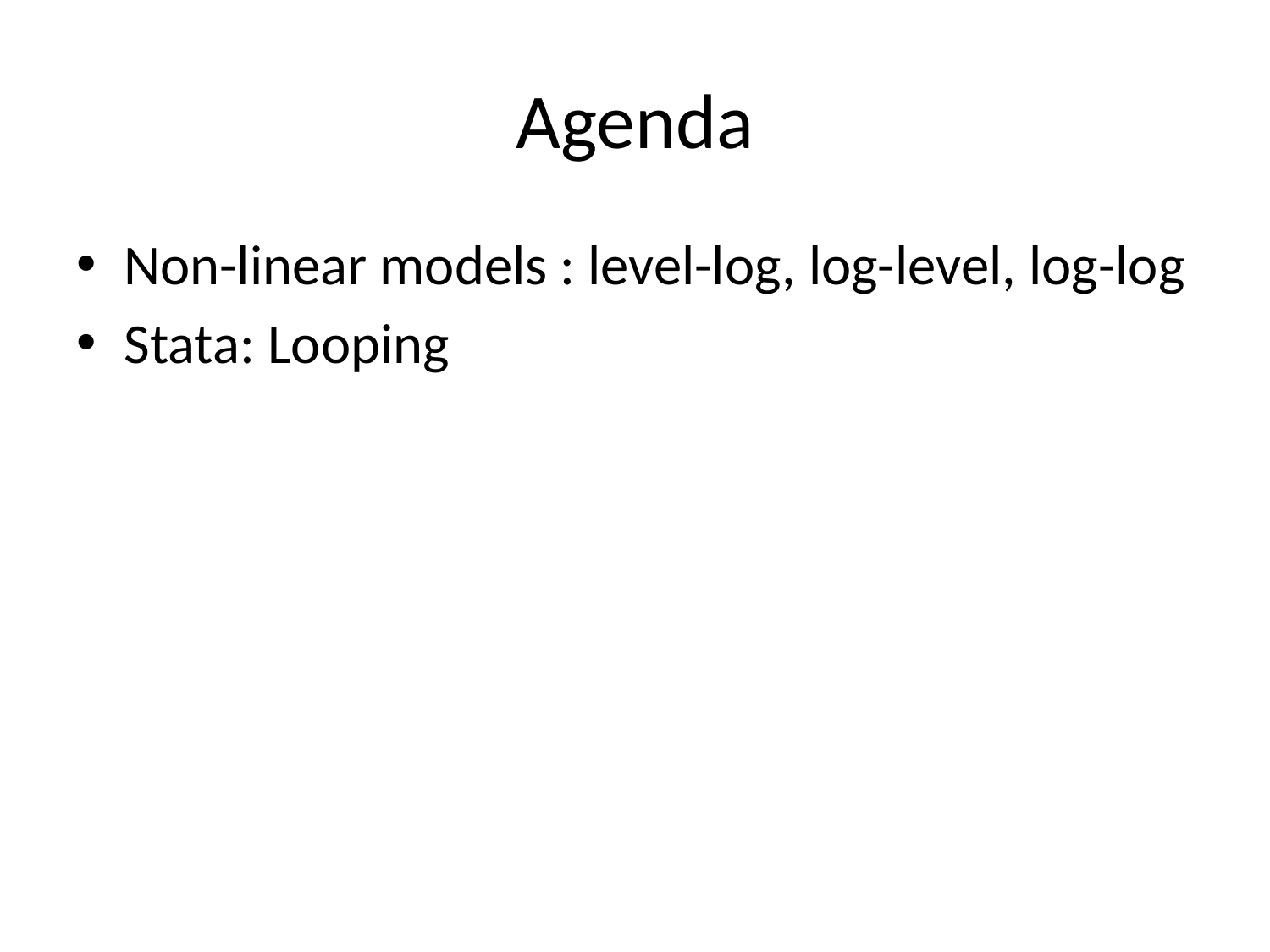

# Agenda
Non-linear models : level-log, log-level, log-log
Stata: Looping